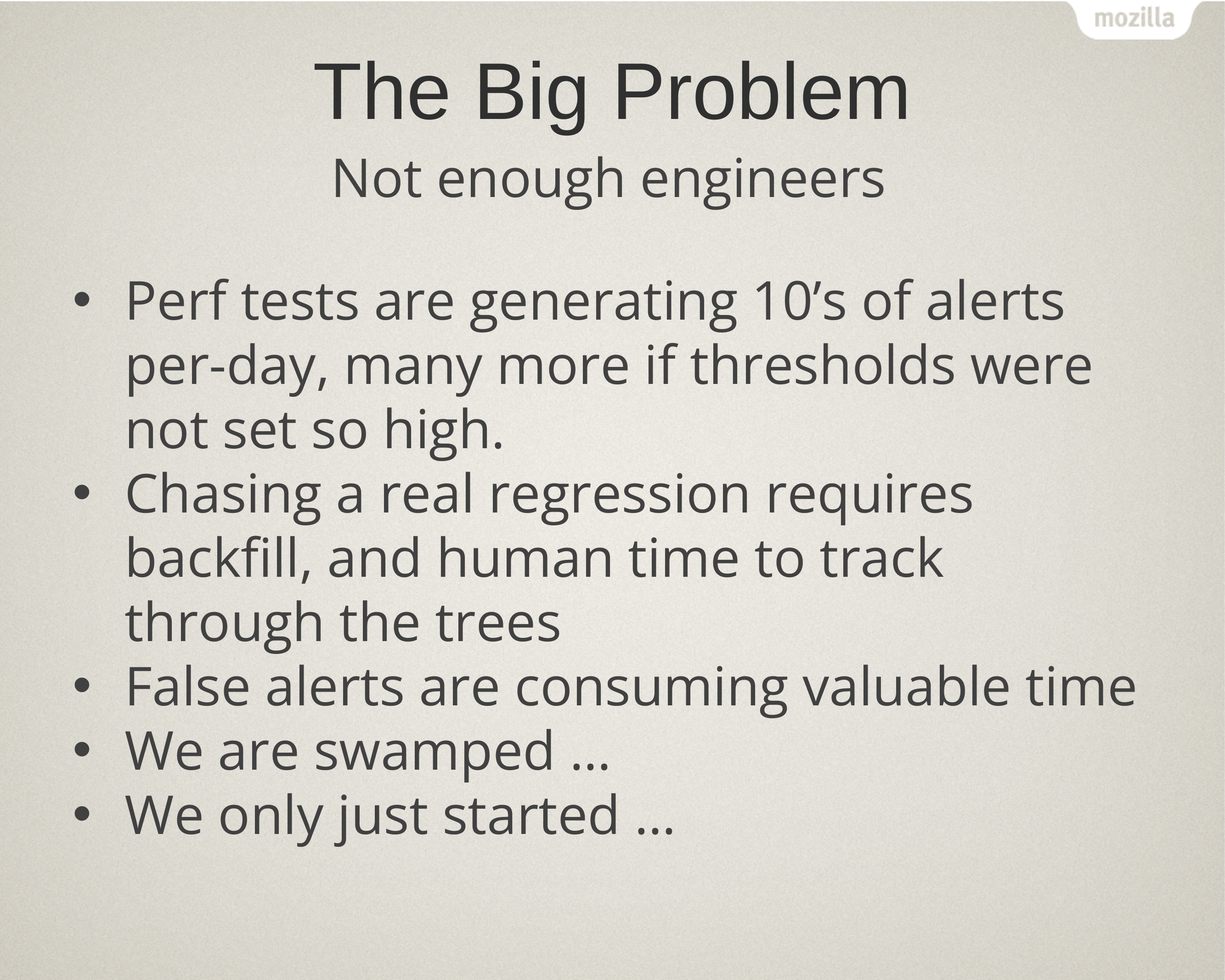

# The Big Problem
Not enough engineers
Perf tests are generating 10’s of alerts per-day, many more if thresholds were not set so high.
Chasing a real regression requires backfill, and human time to track through the trees
False alerts are consuming valuable time
We are swamped …
We only just started …